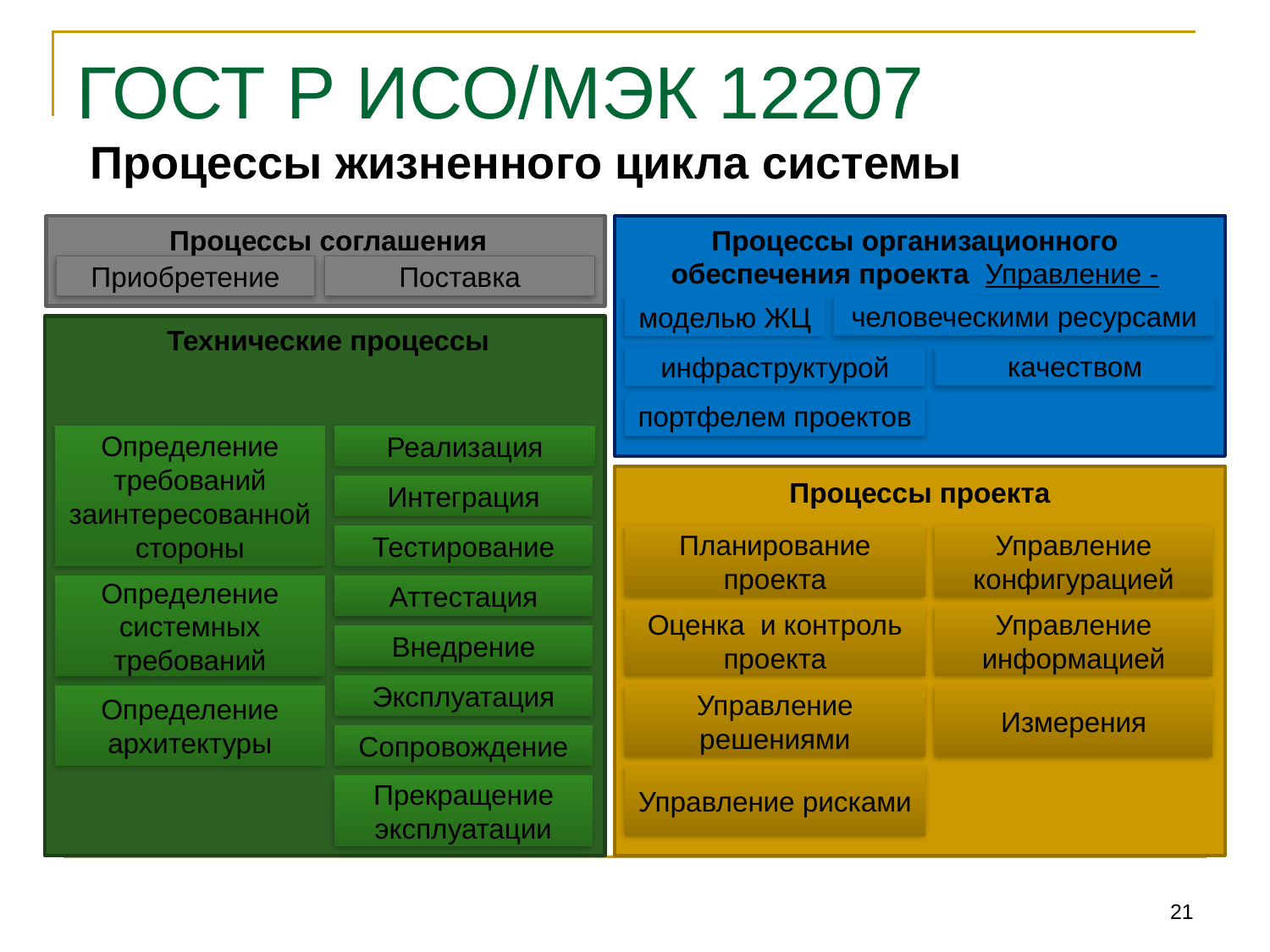

# ГОСТ Р ИСО/МЭК 12207
Процессы жизненного цикла системы
Процессы соглашения

Процессы организационного обеспечения проекта  Управление -
Приобретение
Поставка
человеческими ресурсами
моделью ЖЦ

Технические процессы
качеством
инфраструктурой
портфелем проектов
Определение требований заинтересованной стороны
Реализация

Процессы проекта
Интеграция
Тестирование
Планирование проекта
Управление конфигурацией
Определение системных требований
Аттестация
Оценка  и контроль проекта
Управление информацией
Внедрение
Эксплуатация
Определение архитектуры
Управление решениями
Измерения
Сопровождение
Управление рисками
Прекращение эксплуатации

21